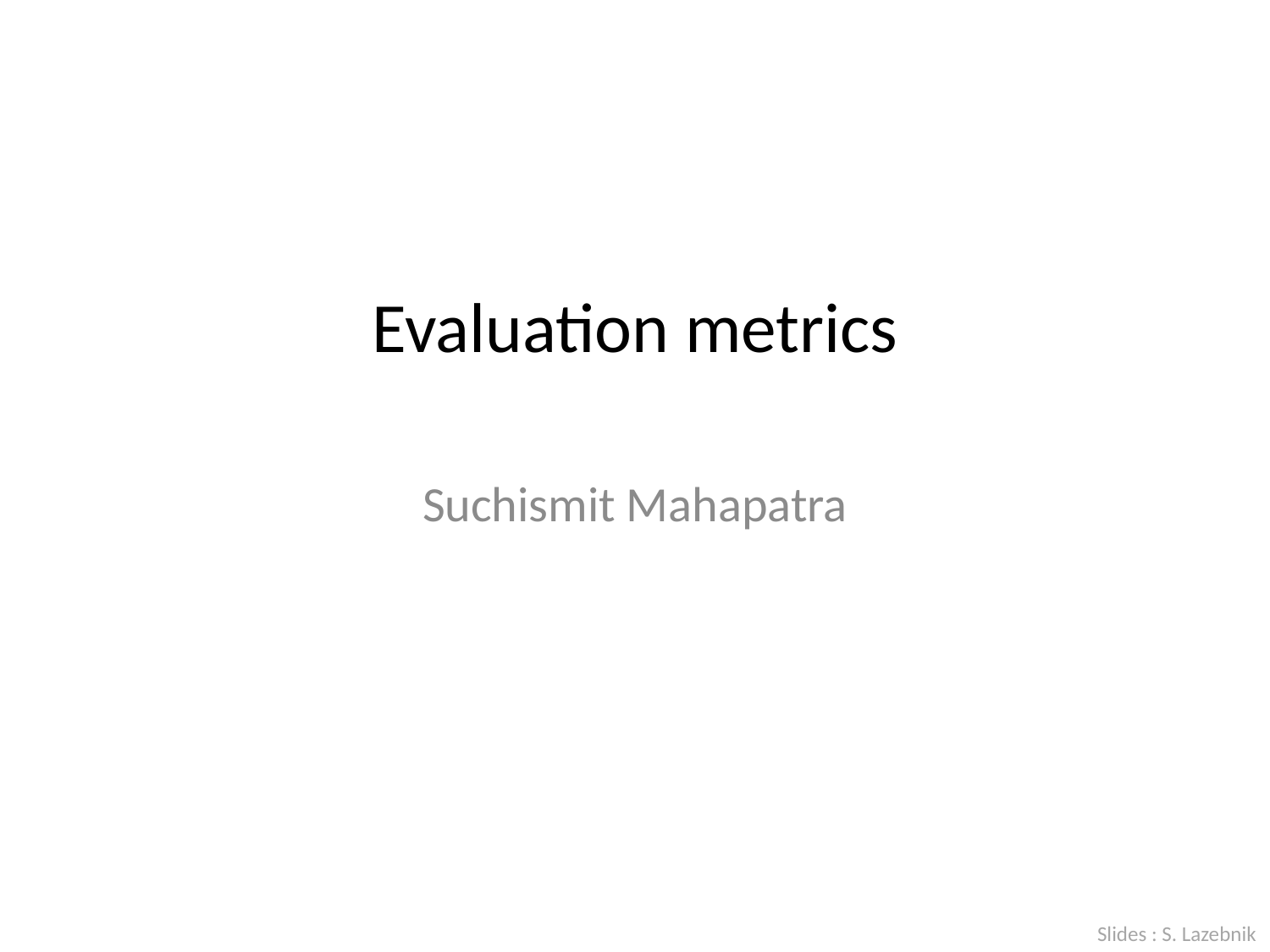

# Evaluation metrics
Suchismit Mahapatra
Slides : S. Lazebnik